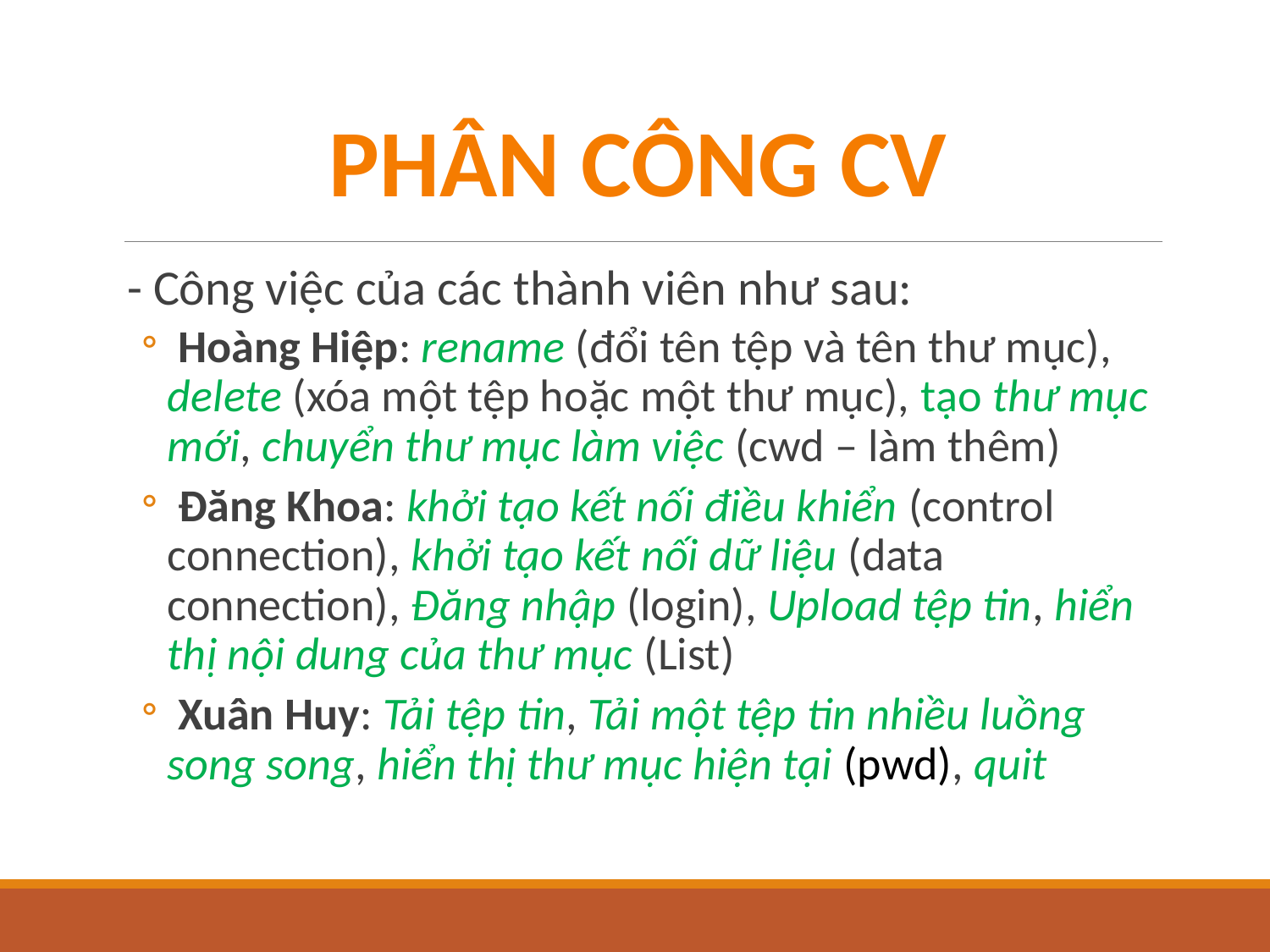

PHÂN CÔNG CV
- Công việc của các thành viên như sau:
 Hoàng Hiệp: rename (đổi tên tệp và tên thư mục), delete (xóa một tệp hoặc một thư mục), tạo thư mục mới, chuyển thư mục làm việc (cwd – làm thêm)
 Đăng Khoa: khởi tạo kết nối điều khiển (control connection), khởi tạo kết nối dữ liệu (data connection), Đăng nhập (login), Upload tệp tin, hiển thị nội dung của thư mục (List)
 Xuân Huy: Tải tệp tin, Tải một tệp tin nhiều luồng song song, hiển thị thư mục hiện tại (pwd), quit